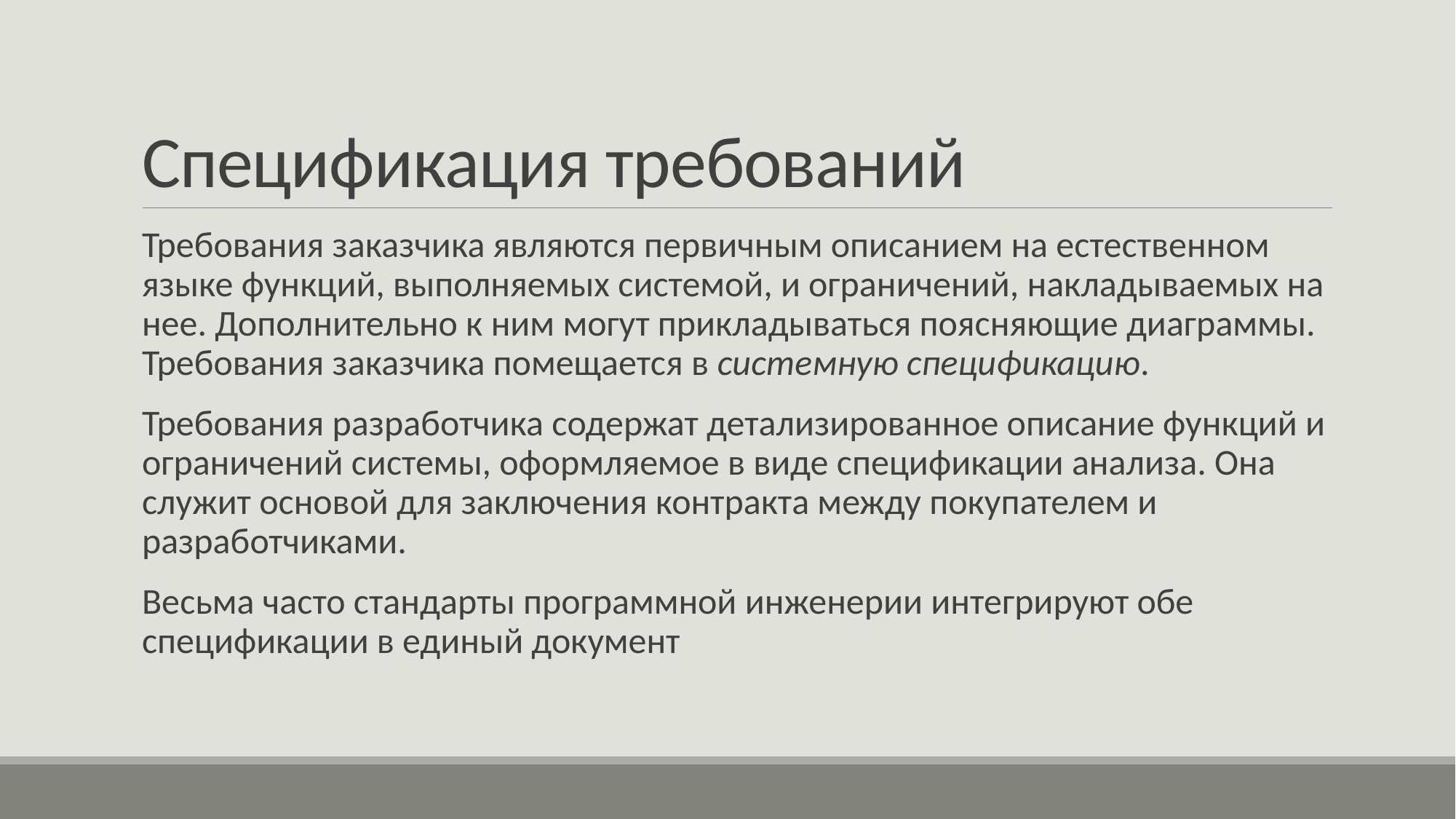

# Спецификация требований
Требования заказчика являются первичным описанием на естественном языке функций, выполняемых системой, и ограничений, накладываемых на нее. Дополнительно к ним могут прикладываться поясняющие диаграммы. Требования заказчика помещается в системную спецификацию.
Требования разработчика содержат детализированное описание функций и ограничений системы, оформляемое в виде спецификации анализа. Она служит основой для заключения контракта между покупателем и разработчиками.
Весьма часто стандарты программной инженерии интегрируют обе спецификации в единый документ